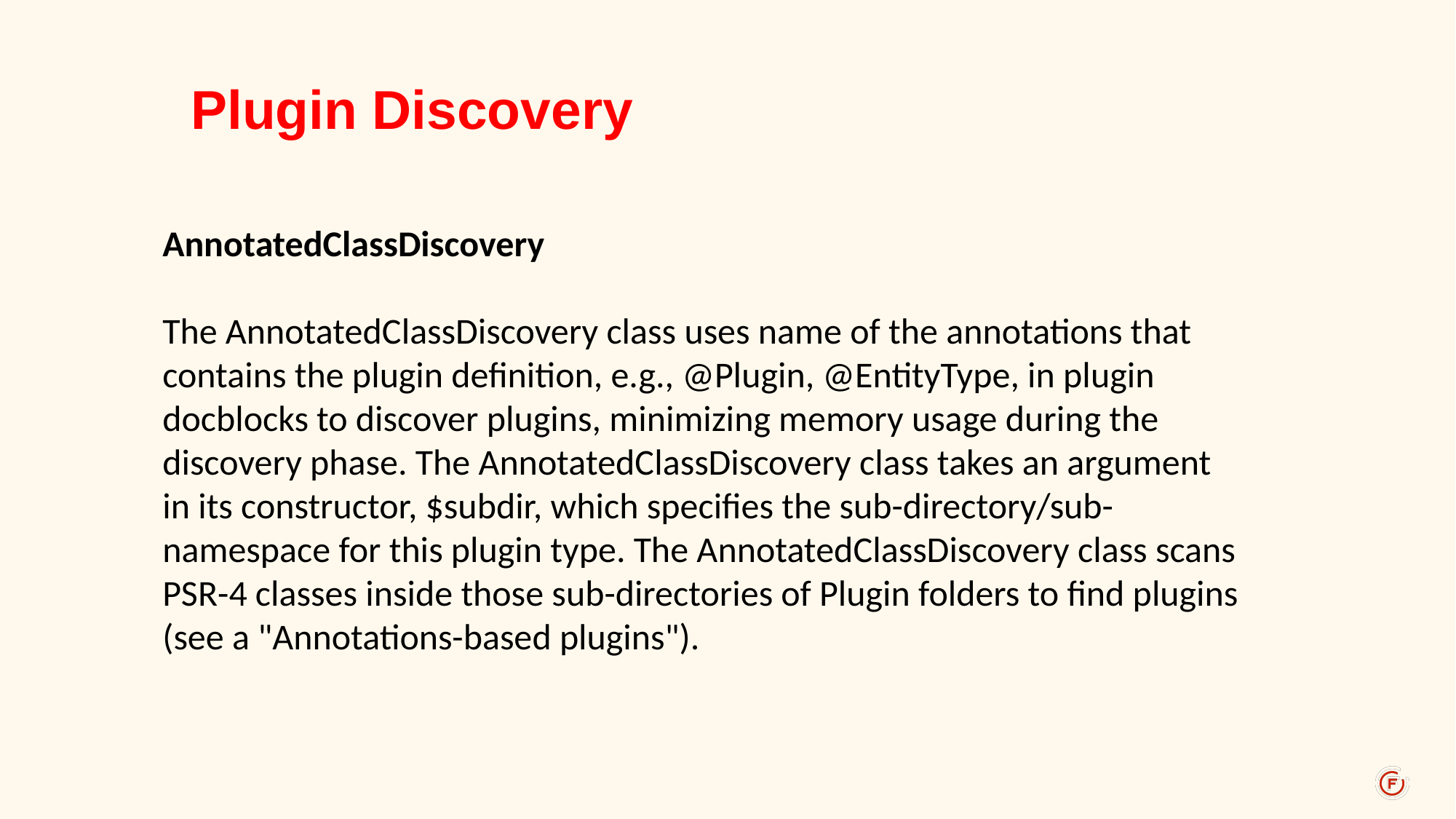

Plugin Discovery
AnnotatedClassDiscovery

The AnnotatedClassDiscovery class uses name of the annotations that contains the plugin definition, e.g., @Plugin, @EntityType, in plugin docblocks to discover plugins, minimizing memory usage during the discovery phase. The AnnotatedClassDiscovery class takes an argument in its constructor, $subdir, which specifies the sub-directory/sub-namespace for this plugin type. The AnnotatedClassDiscovery class scans PSR-4 classes inside those sub-directories of Plugin folders to find plugins (see a "Annotations-based plugins").